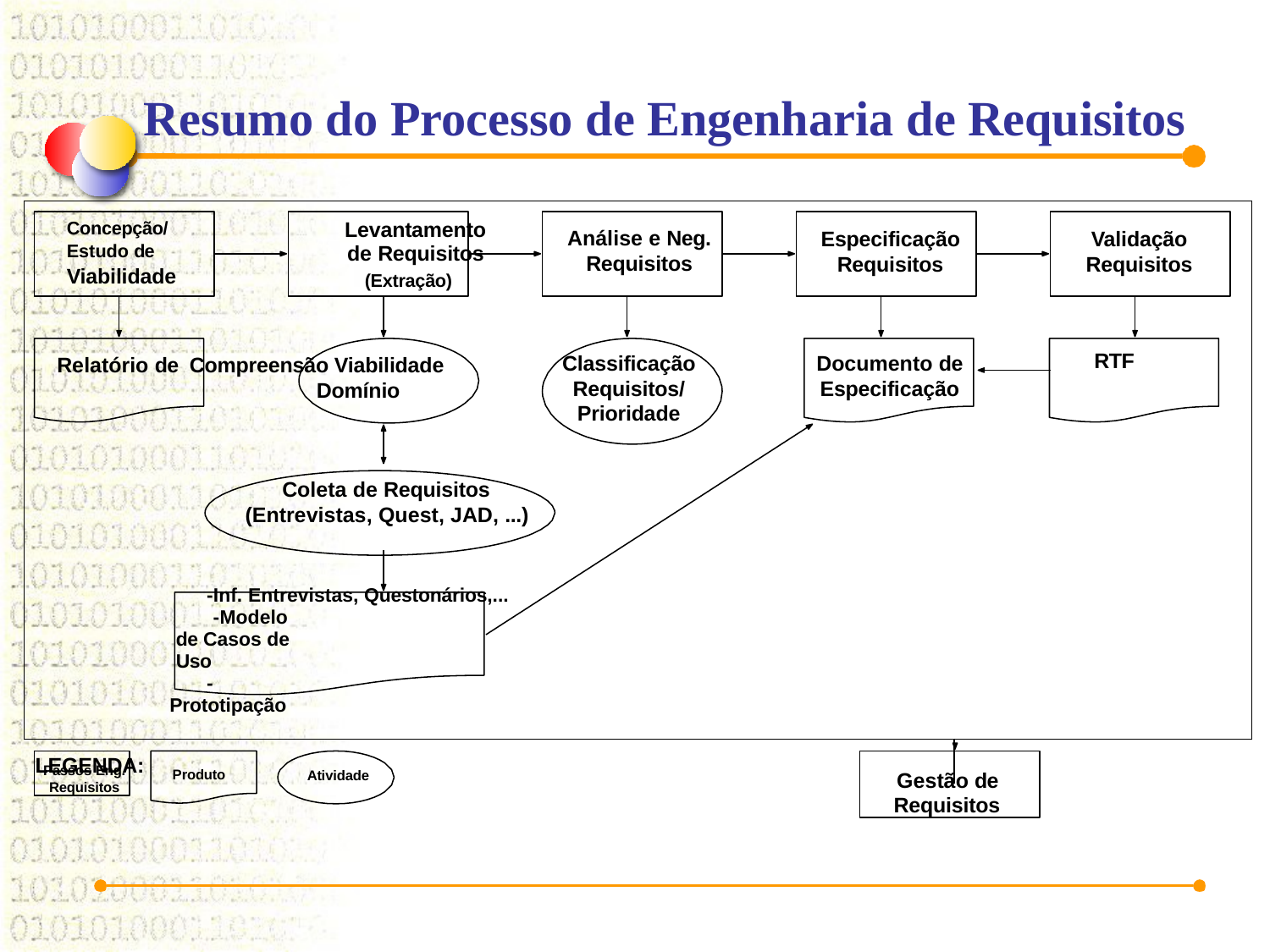

# Resumo do Processo de Engenharia de Requisitos
| Concepção/ Levantamento Estudo de de Requisitos Viabilidade (Extração) Relatório de Compreensão Viabilidade Domínio Coleta de Requisitos (Entrevistas, Quest, JAD, ...) -Inf. Entrevistas, Questonários,... -Modelo de Casos de Uso -Prototipação | Análise e Neg. Requisitos Classificação Requisitos/ Prioridade | Especificação Requisitos Documento de Especificação |  | Validação Requisitos RTF |
| --- | --- | --- | --- | --- |
| LEGENDA: |  |  |  |  |

Passos Eng. Requisitos

Gestão de Requisitos
Produto
Atividade